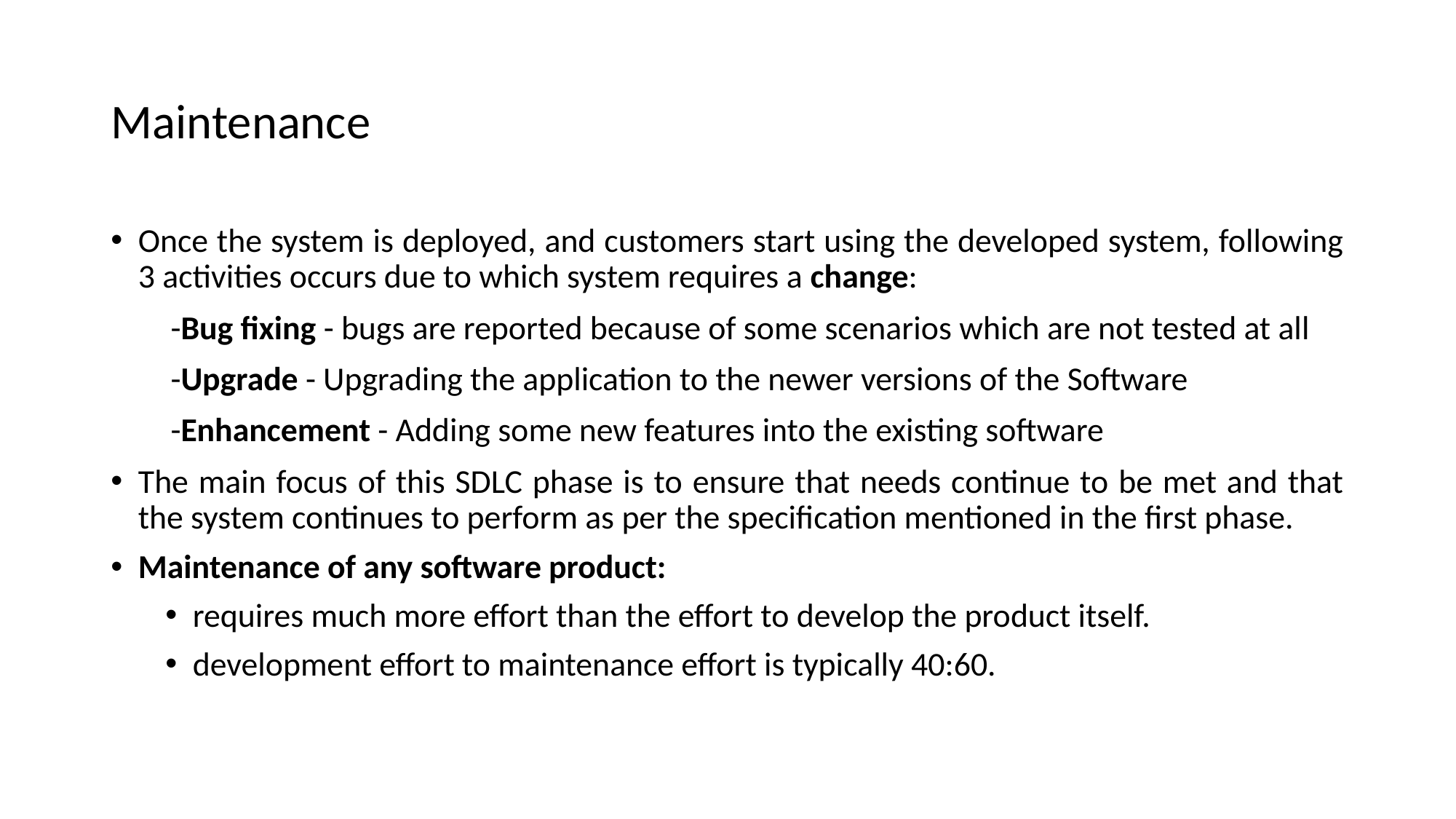

# Maintenance
Once the system is deployed, and customers start using the developed system, following 3 activities occurs due to which system requires a change:
        -Bug fixing - bugs are reported because of some scenarios which are not tested at all
        -Upgrade - Upgrading the application to the newer versions of the Software
        -Enhancement - Adding some new features into the existing software
The main focus of this SDLC phase is to ensure that needs continue to be met and that the system continues to perform as per the specification mentioned in the first phase.
Maintenance of any software product:
requires much more effort than the effort to develop the product itself.
development effort to maintenance effort is typically 40:60.